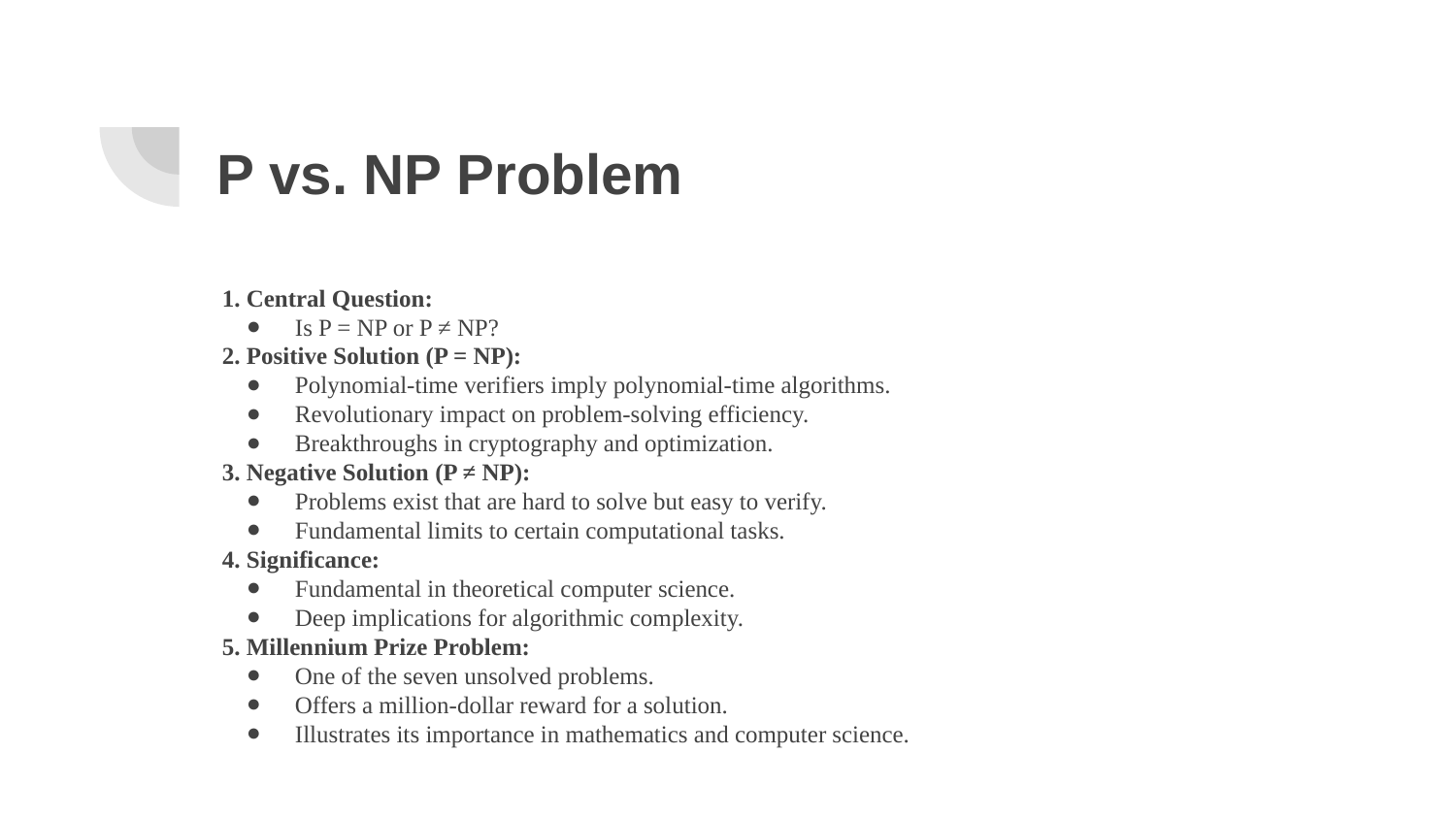

# P vs. NP Problem
1. Central Question:
Is P = NP or P ≠ NP?
2. Positive Solution (P = NP):
Polynomial-time verifiers imply polynomial-time algorithms.
Revolutionary impact on problem-solving efficiency.
Breakthroughs in cryptography and optimization.
3. Negative Solution (P ≠ NP):
Problems exist that are hard to solve but easy to verify.
Fundamental limits to certain computational tasks.
4. Significance:
Fundamental in theoretical computer science.
Deep implications for algorithmic complexity.
5. Millennium Prize Problem:
One of the seven unsolved problems.
Offers a million-dollar reward for a solution.
Illustrates its importance in mathematics and computer science.